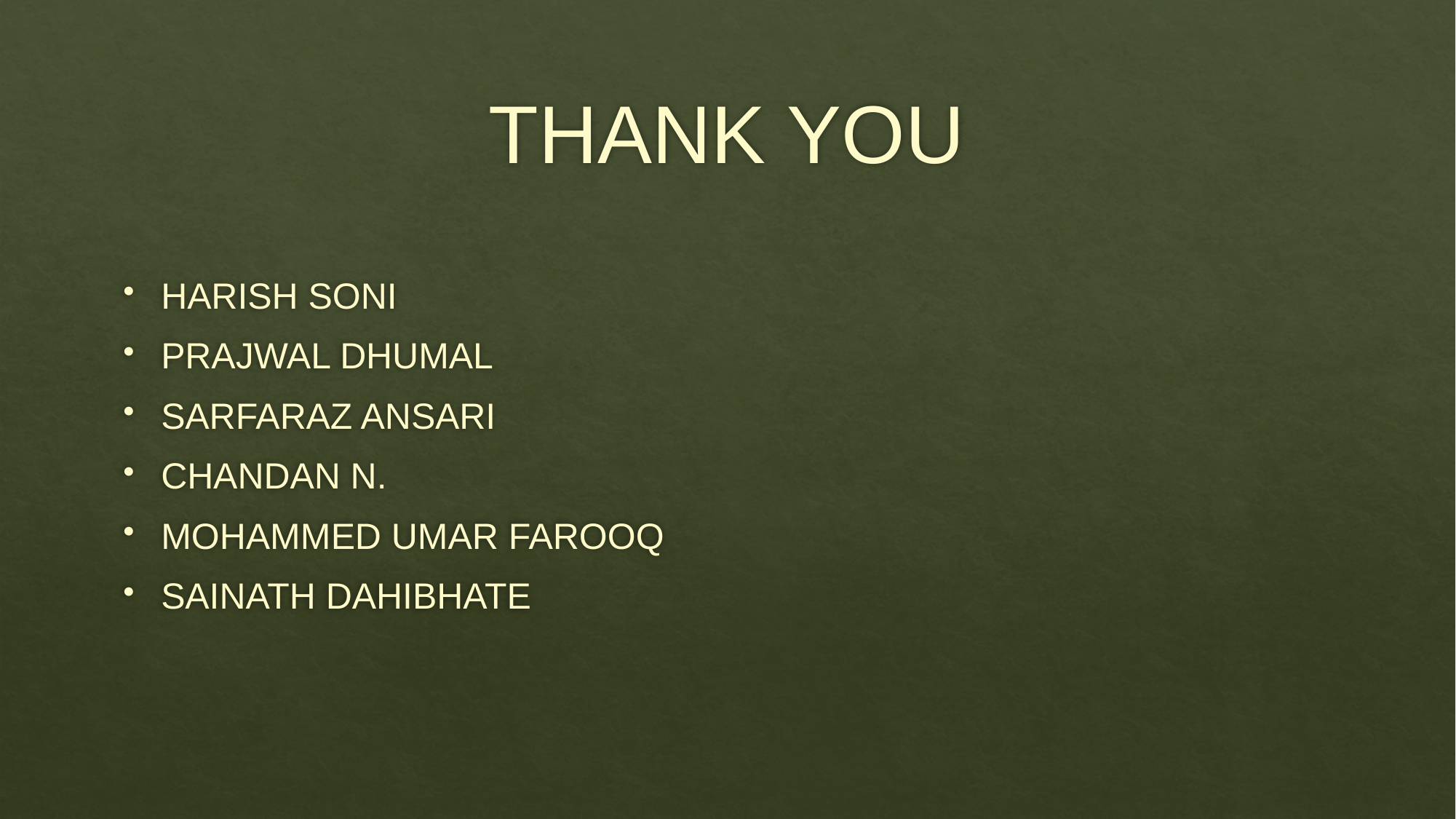

# THANK YOU

HARISH SONI
PRAJWAL DHUMAL
SARFARAZ ANSARI
CHANDAN N.
MOHAMMED UMAR FAROOQ
SAINATH DAHIBHATE